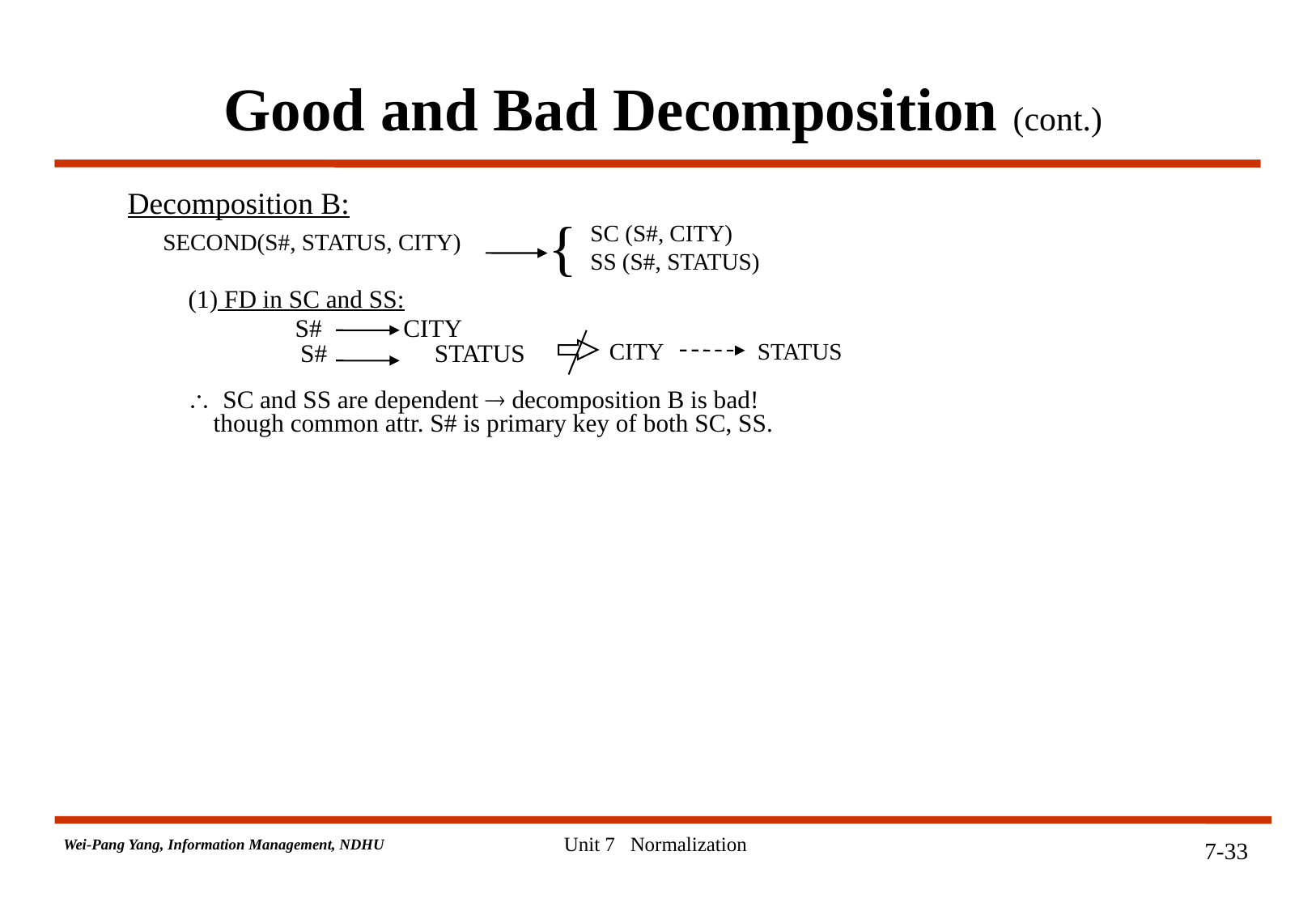

# Good and Bad Decomposition (cont.)
Decomposition B:
      SECOND(S#, STATUS, CITY)

(1) FD in SC and SS:
                 S#             CITY
 	             S#             STATUS

∴ SC and SS are dependent → decomposition B is bad!
    though common attr. S# is primary key of both SC, SS.

{
SC (S#, CITY)
SS (S#, STATUS)

     CITY                STATUS

Unit 7   Normalization
7-33